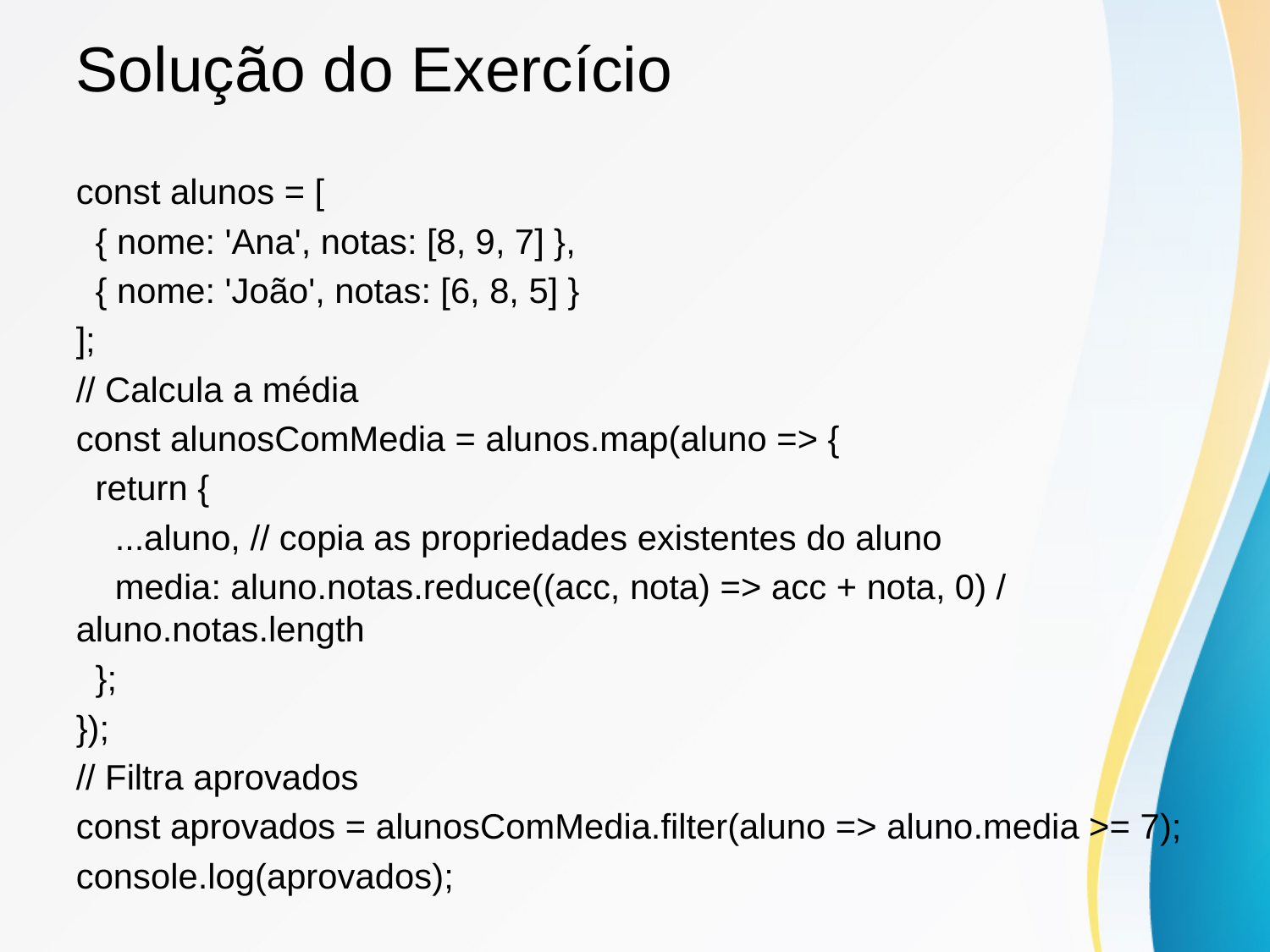

# Solução do Exercício
const alunos = [
  { nome: 'Ana', notas: [8, 9, 7] },
  { nome: 'João', notas: [6, 8, 5] }
];
// Calcula a média
const alunosComMedia = alunos.map(aluno => {
  return {
    ...aluno, // copia as propriedades existentes do aluno
    media: aluno.notas.reduce((acc, nota) => acc + nota, 0) / aluno.notas.length
  };
});
// Filtra aprovados
const aprovados = alunosComMedia.filter(aluno => aluno.media >= 7);
console.log(aprovados);